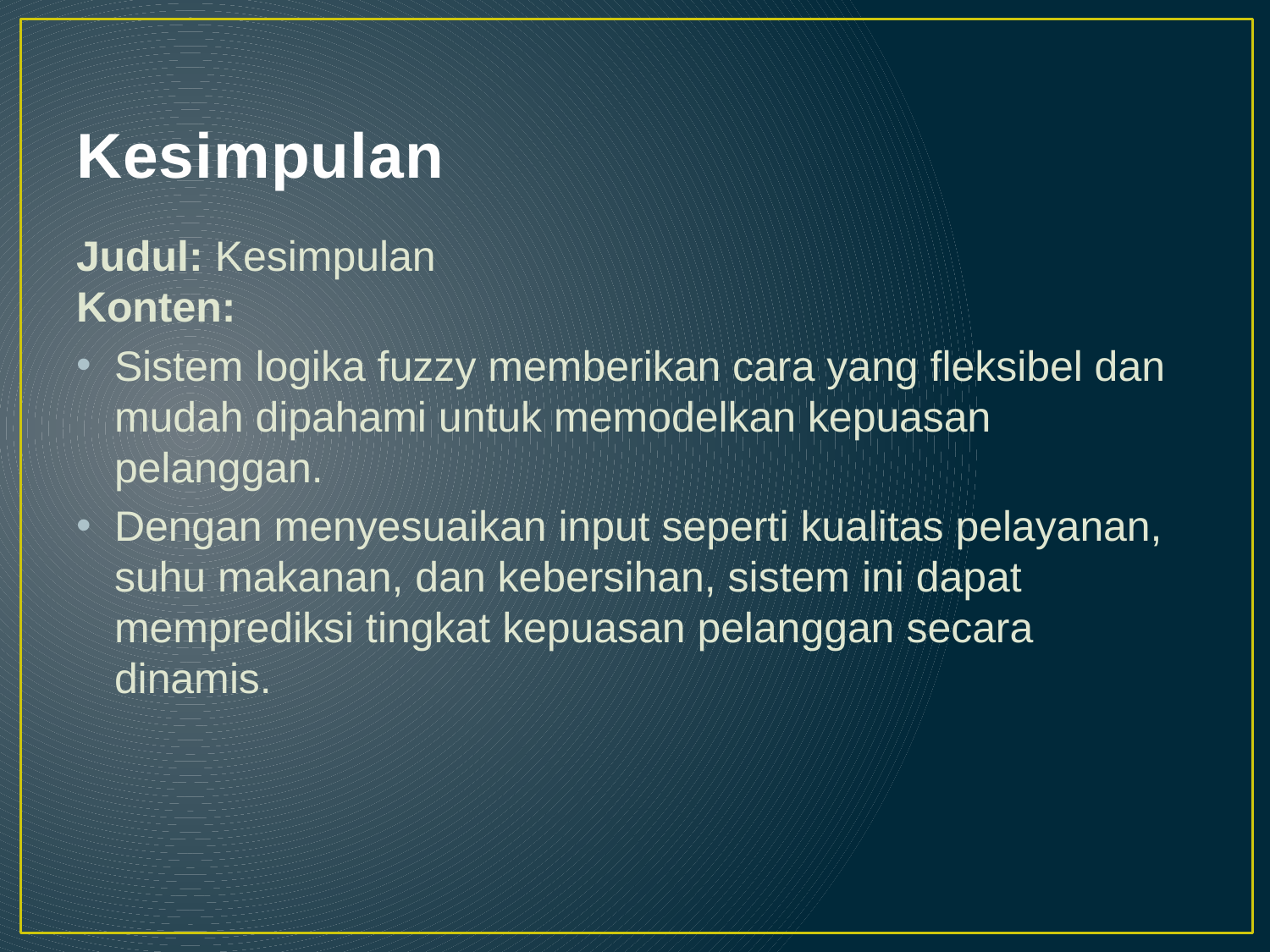

# Kesimpulan
Judul: Kesimpulan
Konten:
Sistem logika fuzzy memberikan cara yang fleksibel dan mudah dipahami untuk memodelkan kepuasan pelanggan.
Dengan menyesuaikan input seperti kualitas pelayanan, suhu makanan, dan kebersihan, sistem ini dapat memprediksi tingkat kepuasan pelanggan secara dinamis.